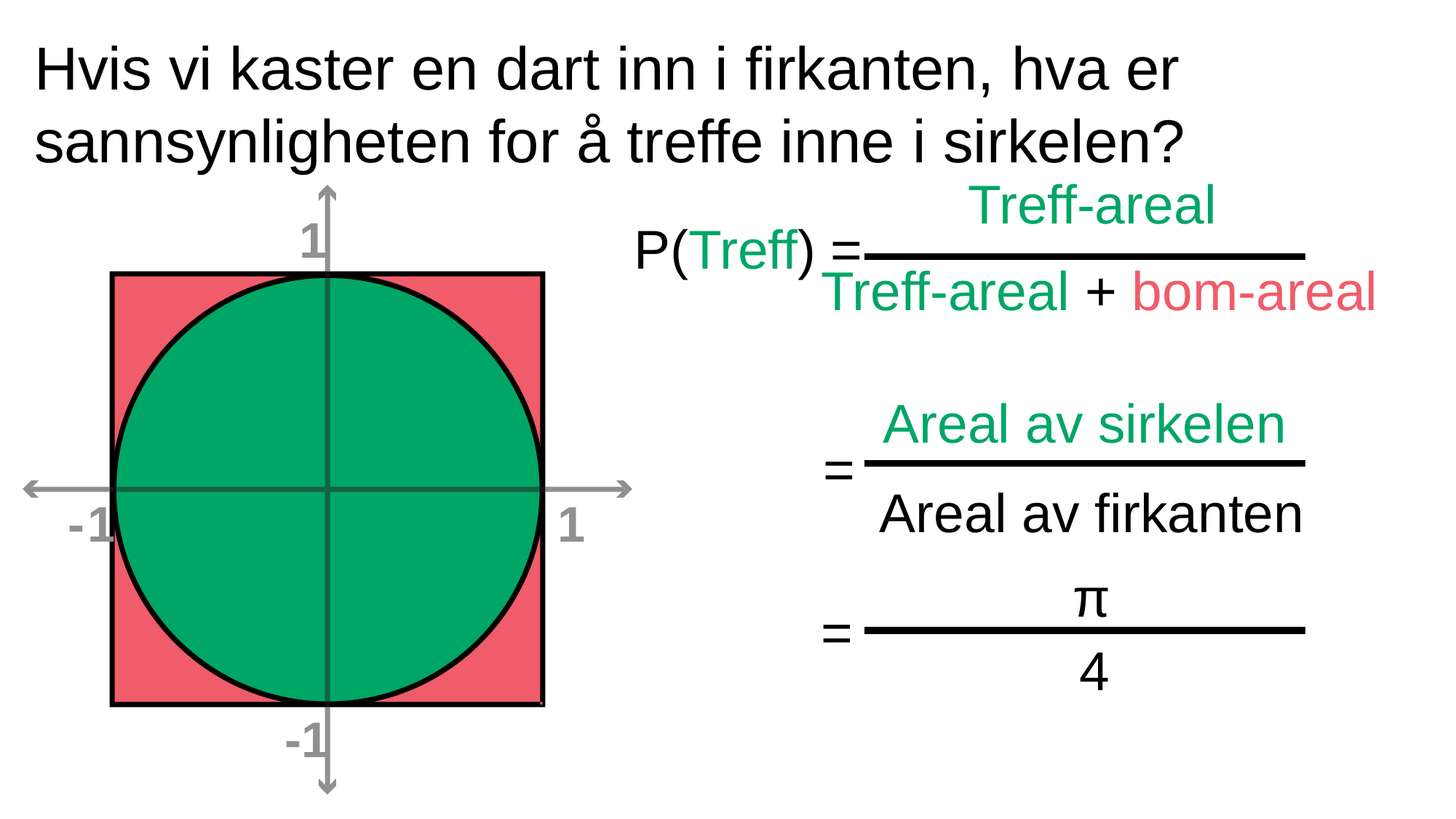

Hvis vi kaster en dart inn i firkanten, hva er sannsynligheten for å treffe inne i sirkelen?
 Treff-areal

1

-
 1
1

-1

P(Treff) =
 Treff-areal + bom-areal
Areal av sirkelen
=
Areal av firkanten
π
=
4